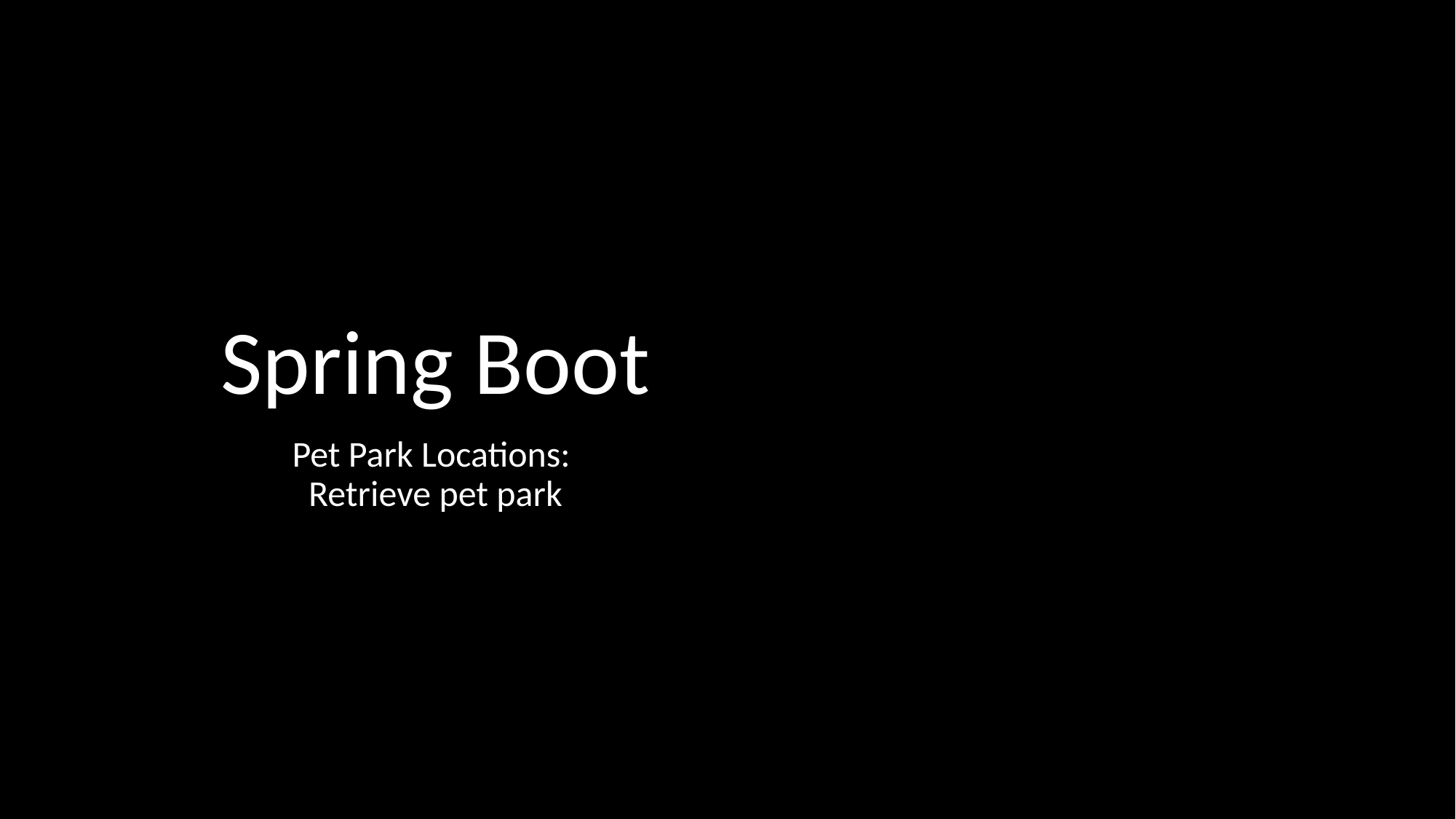

# Spring Boot
Pet Park Locations:
Retrieve pet park